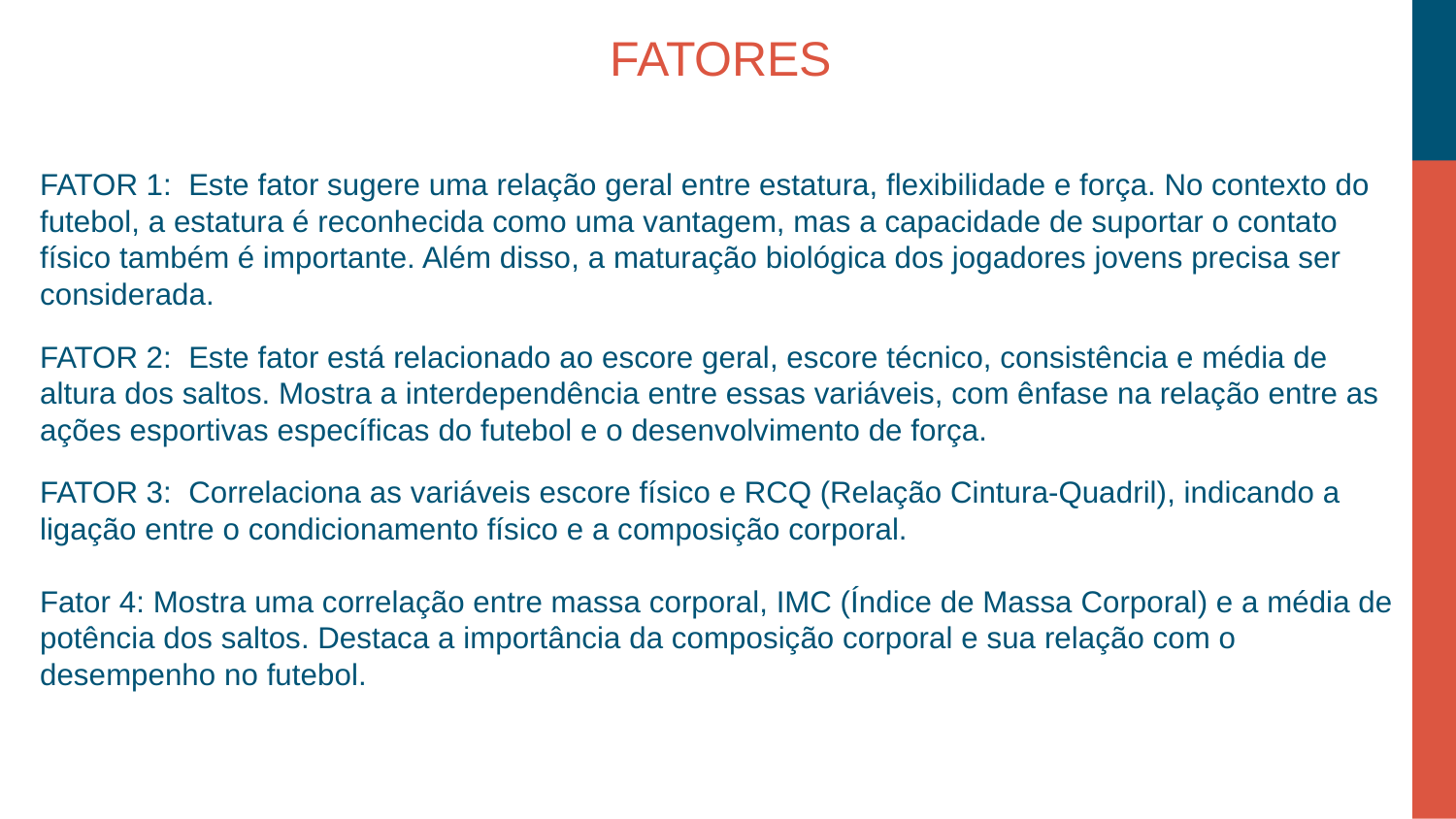

# FATORES
FATOR 1:  Este fator sugere uma relação geral entre estatura, flexibilidade e força. No contexto do futebol, a estatura é reconhecida como uma vantagem, mas a capacidade de suportar o contato físico também é importante. Além disso, a maturação biológica dos jogadores jovens precisa ser considerada.

FATOR 2:  Este fator está relacionado ao escore geral, escore técnico, consistência e média de altura dos saltos. Mostra a interdependência entre essas variáveis, com ênfase na relação entre as ações esportivas específicas do futebol e o desenvolvimento de força.

FATOR 3:  Correlaciona as variáveis escore físico e RCQ (Relação Cintura-Quadril), indicando a ligação entre o condicionamento físico e a composição corporal.

Fator 4: Mostra uma correlação entre massa corporal, IMC (Índice de Massa Corporal) e a média de potência dos saltos. Destaca a importância da composição corporal e sua relação com o desempenho no futebol.